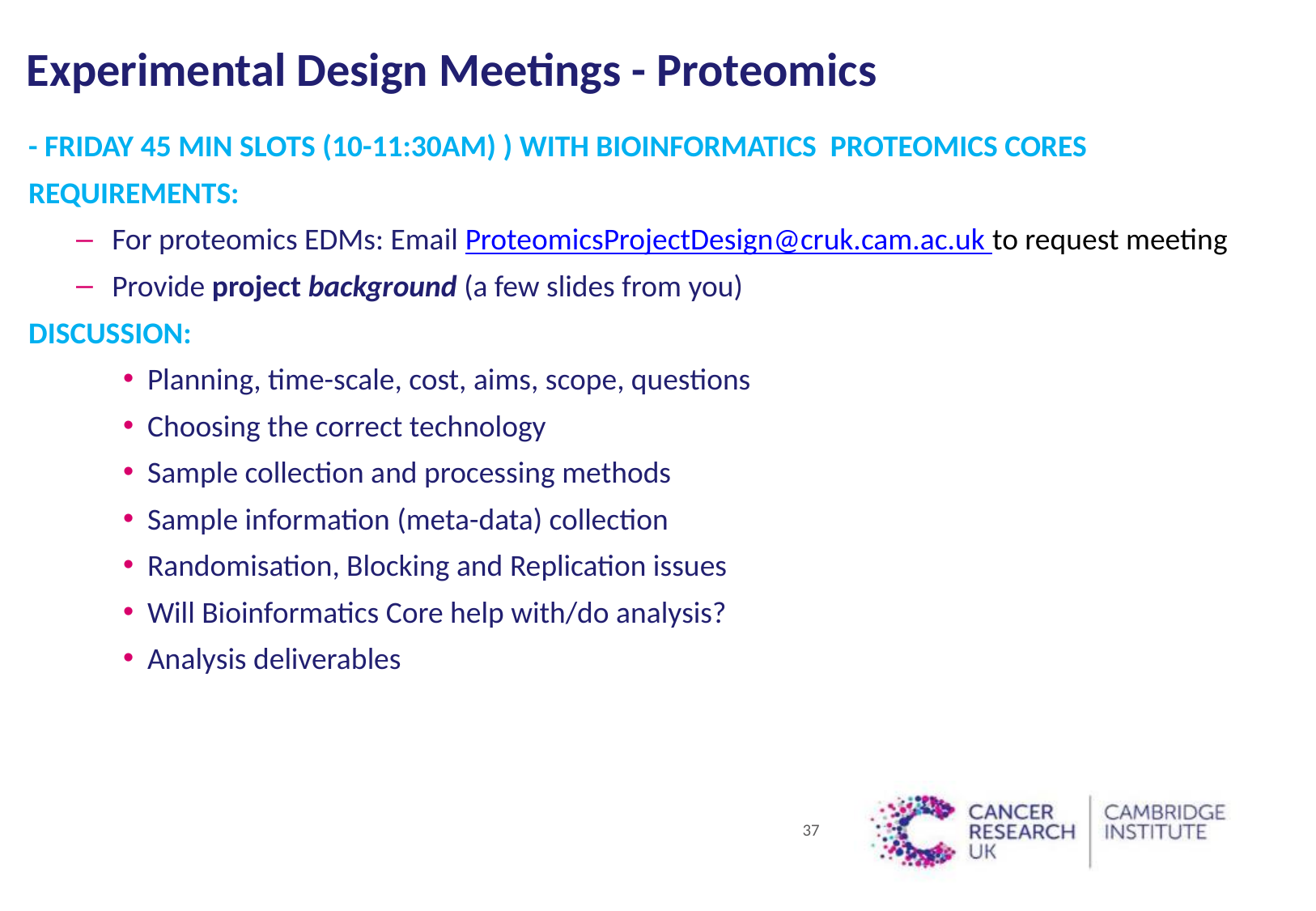

# Experimental Design Meetings - Proteomics

- Friday 45 min slots (10-11:30am) ) with Bioinformatics  proteomics Cores
Requirements:
For proteomics EDMs: Email ProteomicsProjectDesign@cruk.cam.ac.uk to request meeting
Provide project background (a few slides from you)
Discussion:
Planning, time-scale, cost, aims, scope, questions
Choosing the correct technology
Sample collection and processing methods
Sample information (meta-data) collection
Randomisation, Blocking and Replication issues
Will Bioinformatics Core help with/do analysis?
Analysis deliverables

37